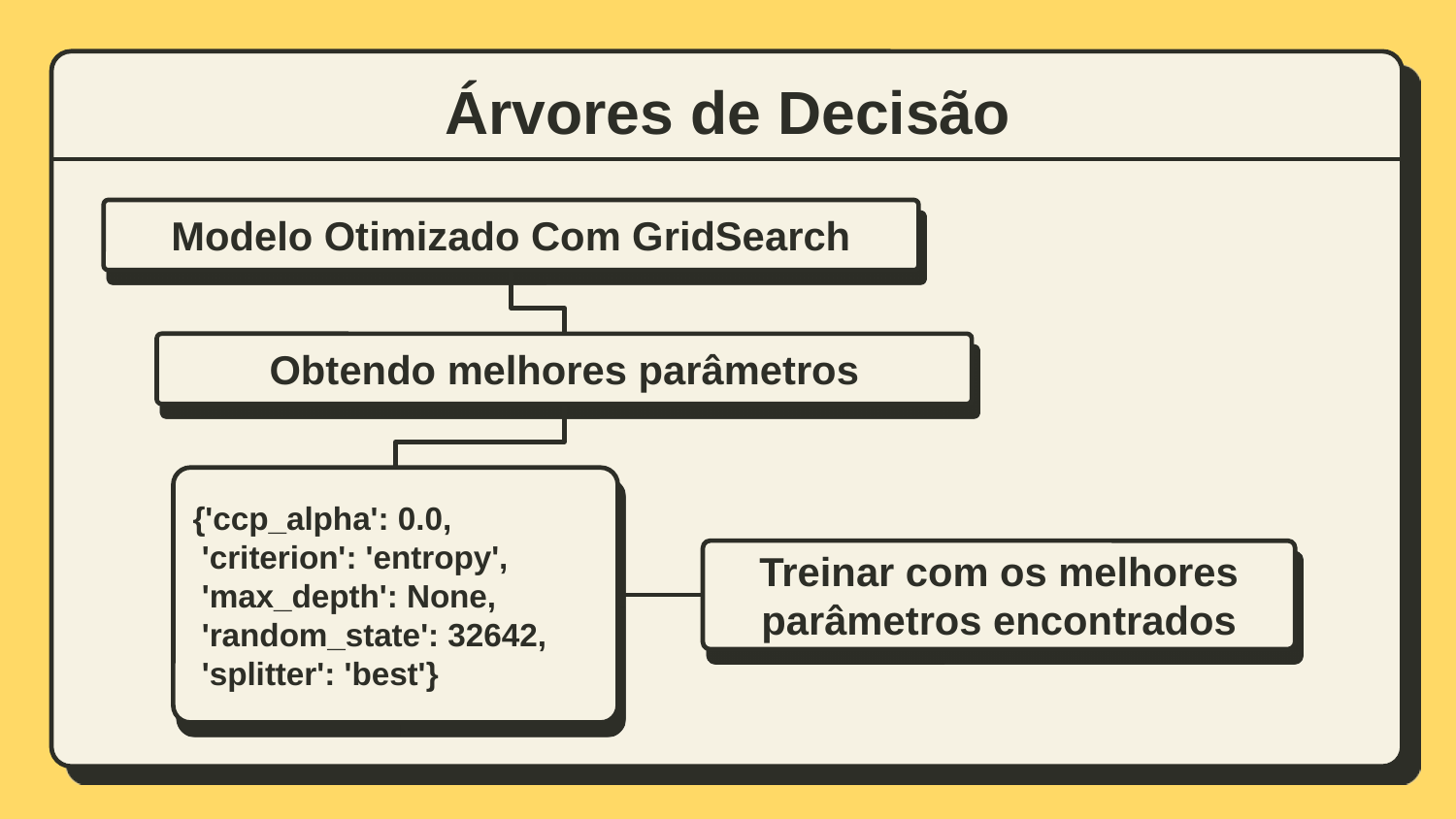

# Árvores de Decisão
Modelo Otimizado Com GridSearch
Obtendo melhores parâmetros
{'ccp_alpha': 0.0,
 'criterion': 'entropy',
 'max_depth': None,
 'random_state': 32642,
 'splitter': 'best'}
Treinar com os melhores parâmetros encontrados